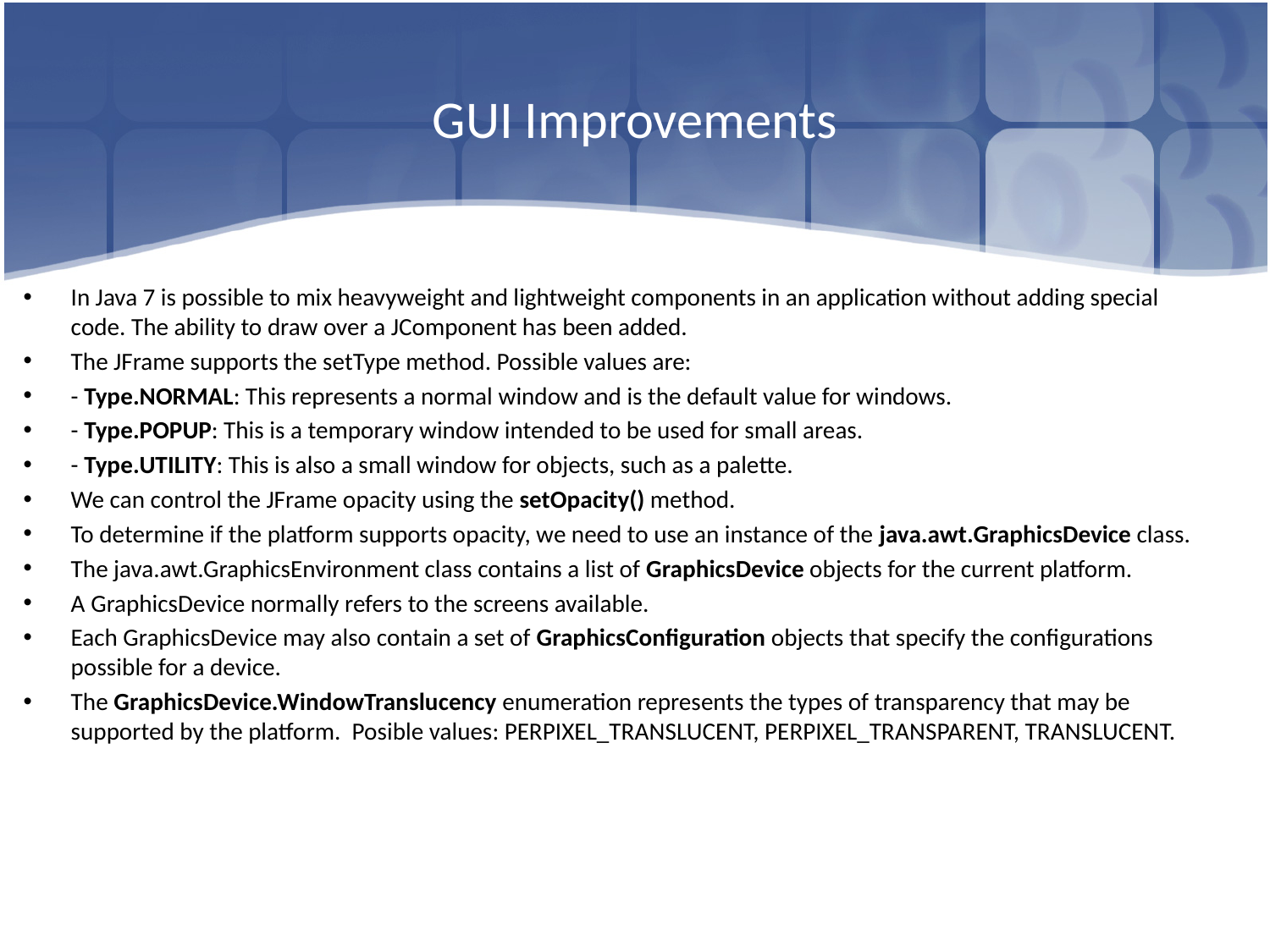

# GUI Improvements
In Java 7 is possible to mix heavyweight and lightweight components in an application without adding special code. The ability to draw over a JComponent has been added.
The JFrame supports the setType method. Possible values are:
- Type.NORMAL: This represents a normal window and is the default value for windows.
- Type.POPUP: This is a temporary window intended to be used for small areas.
- Type.UTILITY: This is also a small window for objects, such as a palette.
We can control the JFrame opacity using the setOpacity() method.
To determine if the platform supports opacity, we need to use an instance of the java.awt.GraphicsDevice class.
The java.awt.GraphicsEnvironment class contains a list of GraphicsDevice objects for the current platform.
A GraphicsDevice normally refers to the screens available.
Each GraphicsDevice may also contain a set of GraphicsConfiguration objects that specify the configurations possible for a device.
The GraphicsDevice.WindowTranslucency enumeration represents the types of transparency that may be supported by the platform.  Posible values: PERPIXEL_TRANSLUCENT, PERPIXEL_TRANSPARENT, TRANSLUCENT.